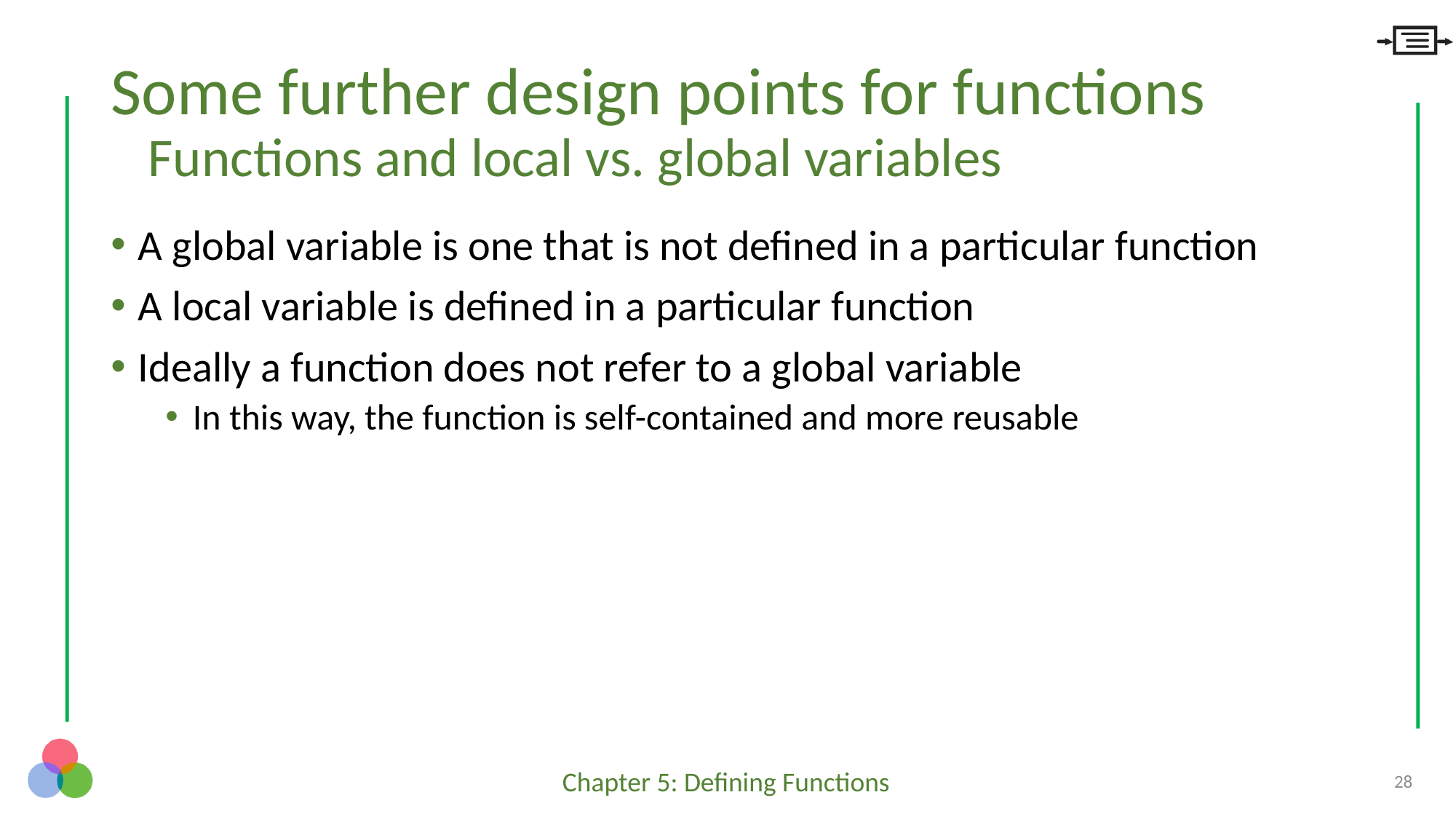

# Some further design points for functions Functions and local vs. global variables
A global variable is one that is not defined in a particular function
A local variable is defined in a particular function
Ideally a function does not refer to a global variable
In this way, the function is self-contained and more reusable

28